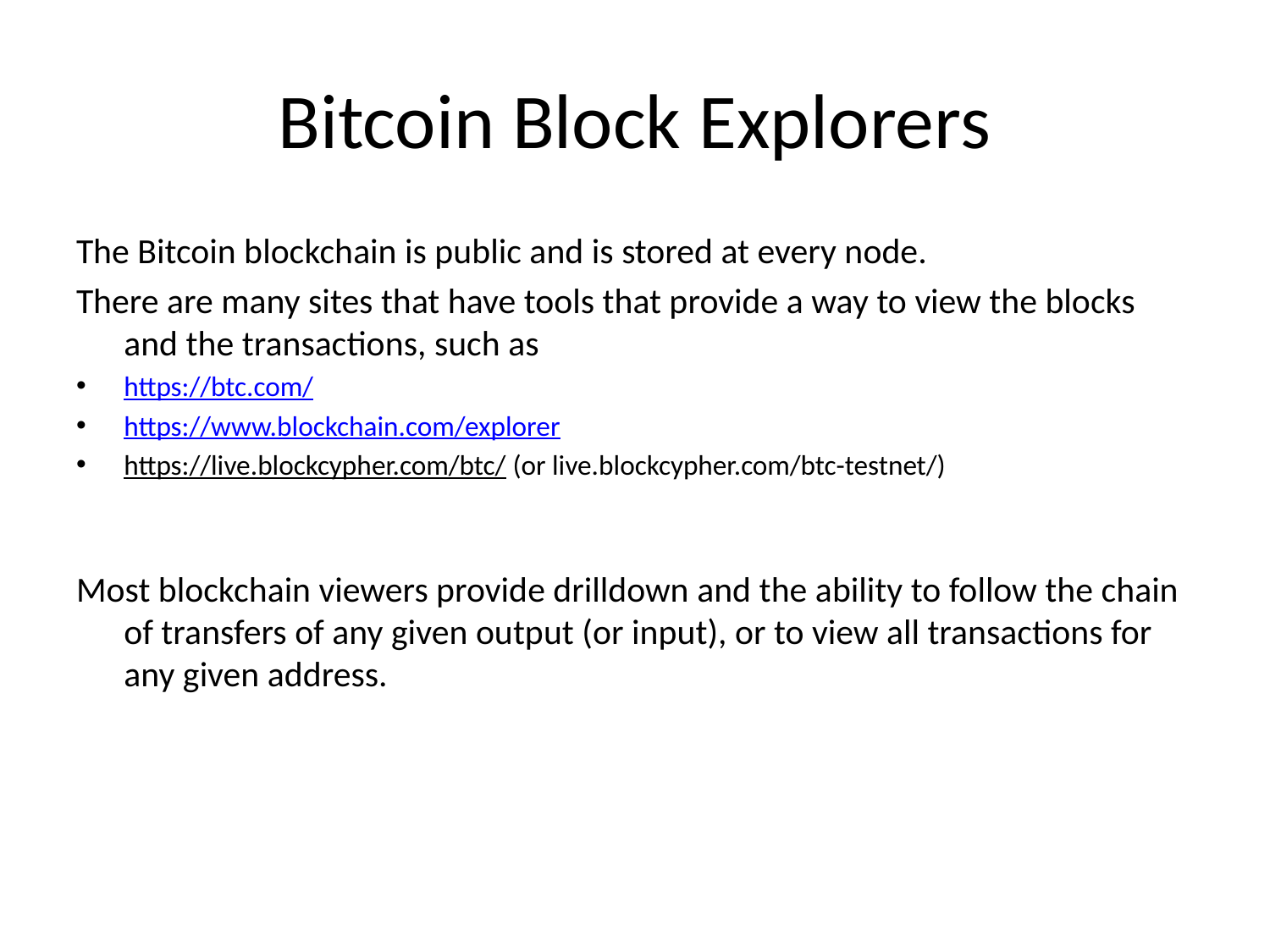

# Bitcoin Block Explorers
The Bitcoin blockchain is public and is stored at every node.
There are many sites that have tools that provide a way to view the blocks and the transactions, such as
https://btc.com/
https://www.blockchain.com/explorer
https://live.blockcypher.com/btc/ (or live.blockcypher.com/btc-testnet/)

Most blockchain viewers provide drilldown and the ability to follow the chain of transfers of any given output (or input), or to view all transactions for any given address.